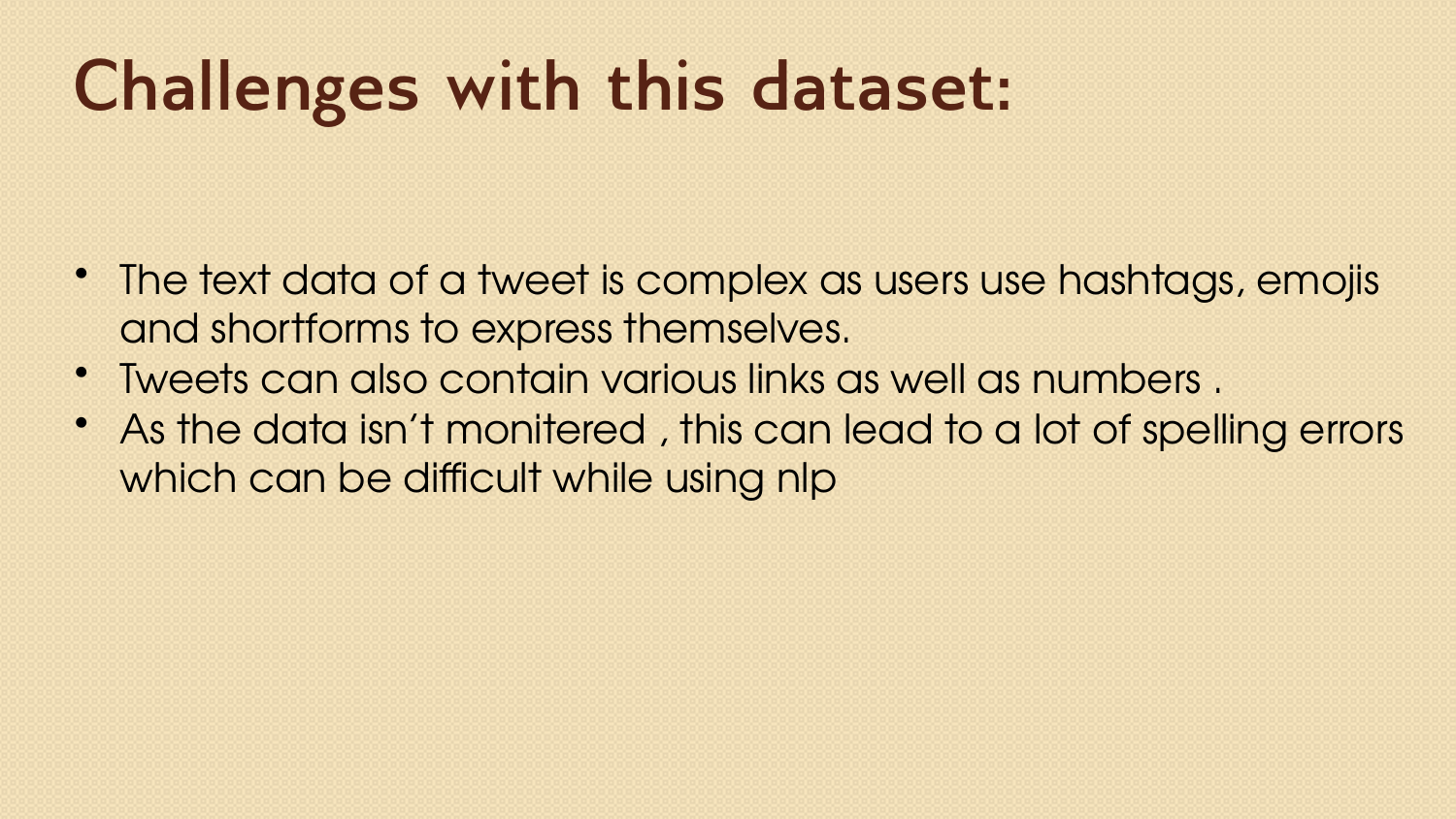

# Challenges with this dataset:
The text data of a tweet is complex as users use hashtags, emojis and shortforms to express themselves.
Tweets can also contain various links as well as numbers .
As the data isn’t monitered , this can lead to a lot of spelling errors which can be difficult while using nlp